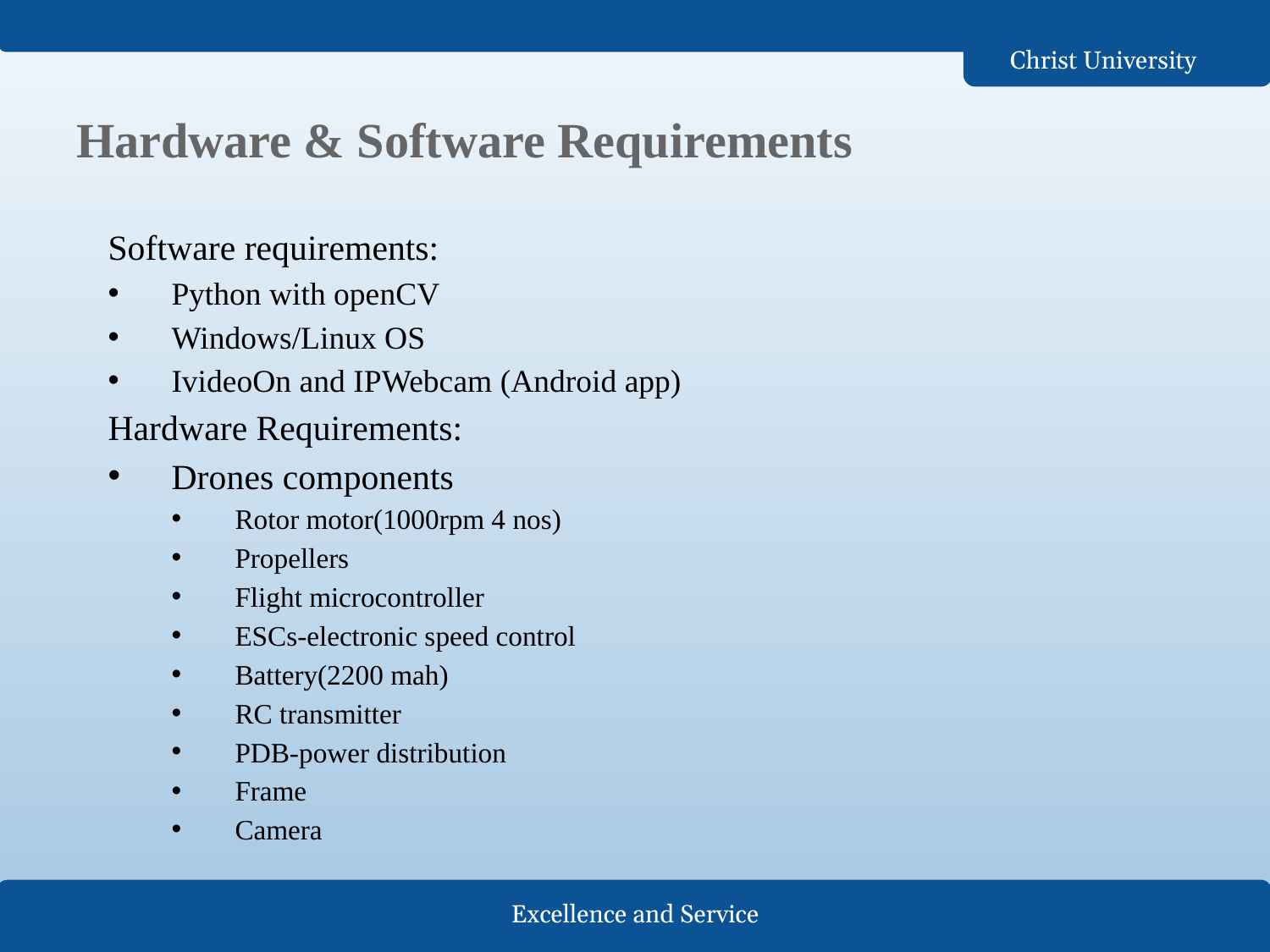

# Hardware & Software Requirements
Software requirements:
Python with openCV
Windows/Linux OS
IvideoOn and IPWebcam (Android app)
Hardware Requirements:
Drones components
Rotor motor(1000rpm 4 nos)
Propellers
Flight microcontroller
ESCs-electronic speed control
Battery(2200 mah)
RC transmitter
PDB-power distribution
Frame
Camera